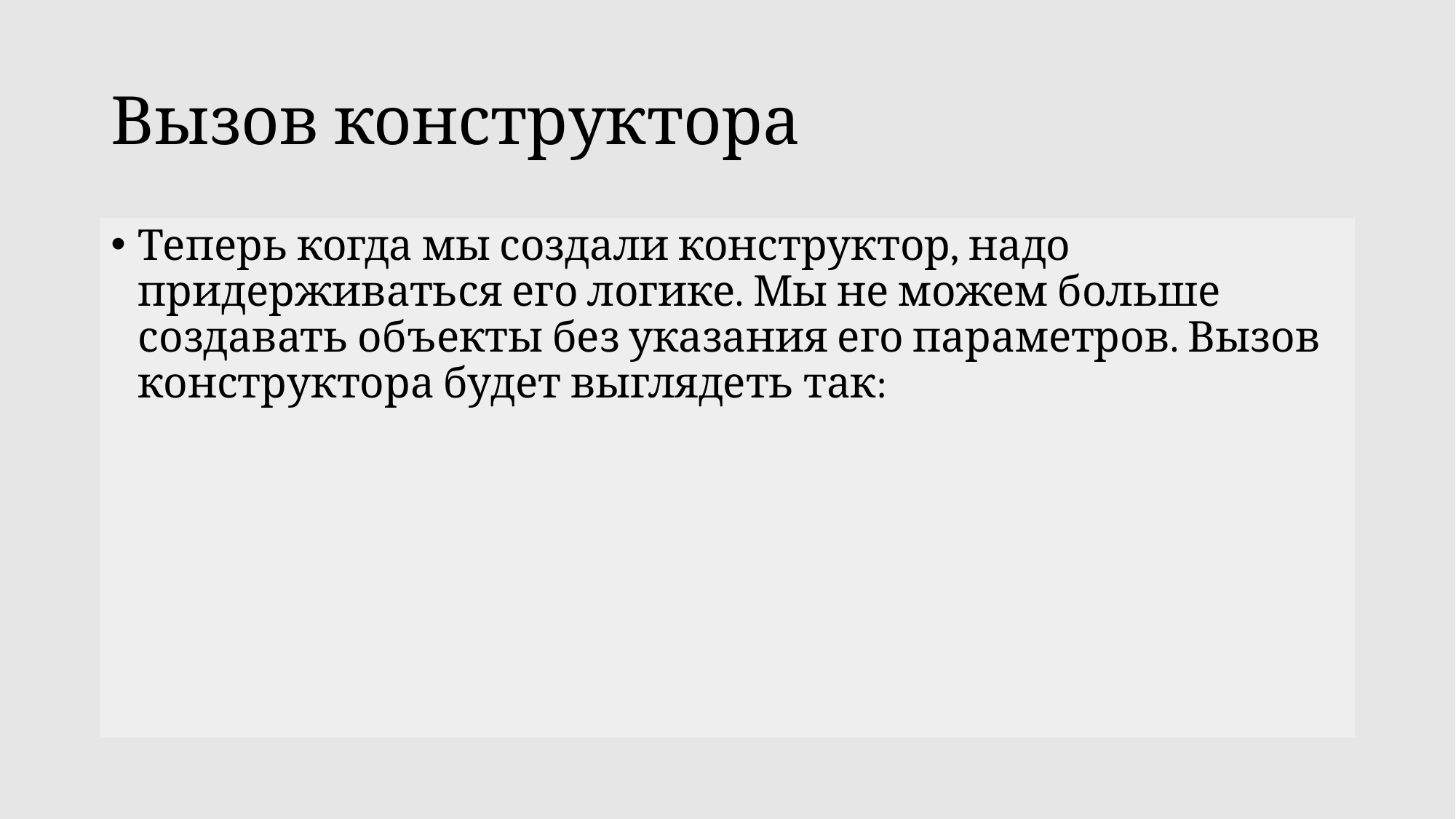

# Вызов конструктора
Теперь когда мы создали конструктор, надо придерживаться его логике. Мы не можем больше создавать объекты без указания его параметров. Вызов конструктора будет выглядеть так: